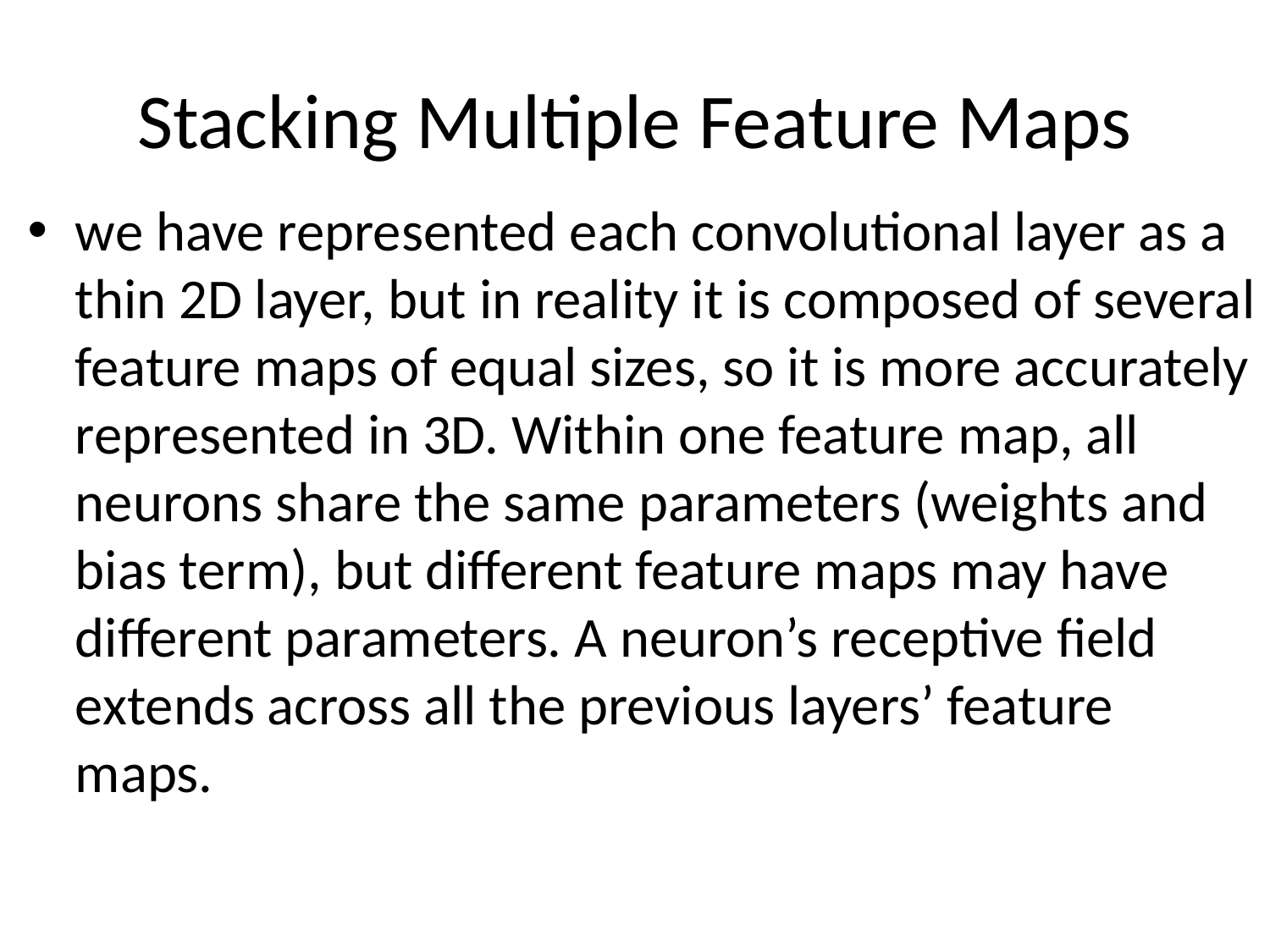

# Stacking Multiple Feature Maps
we have represented each convolutional layer as a thin 2D layer, but in reality it is composed of several feature maps of equal sizes, so it is more accurately represented in 3D. Within one feature map, all neurons share the same parameters (weights and bias term), but different feature maps may have different parameters. A neuron’s receptive field extends across all the previous layers’ feature maps.